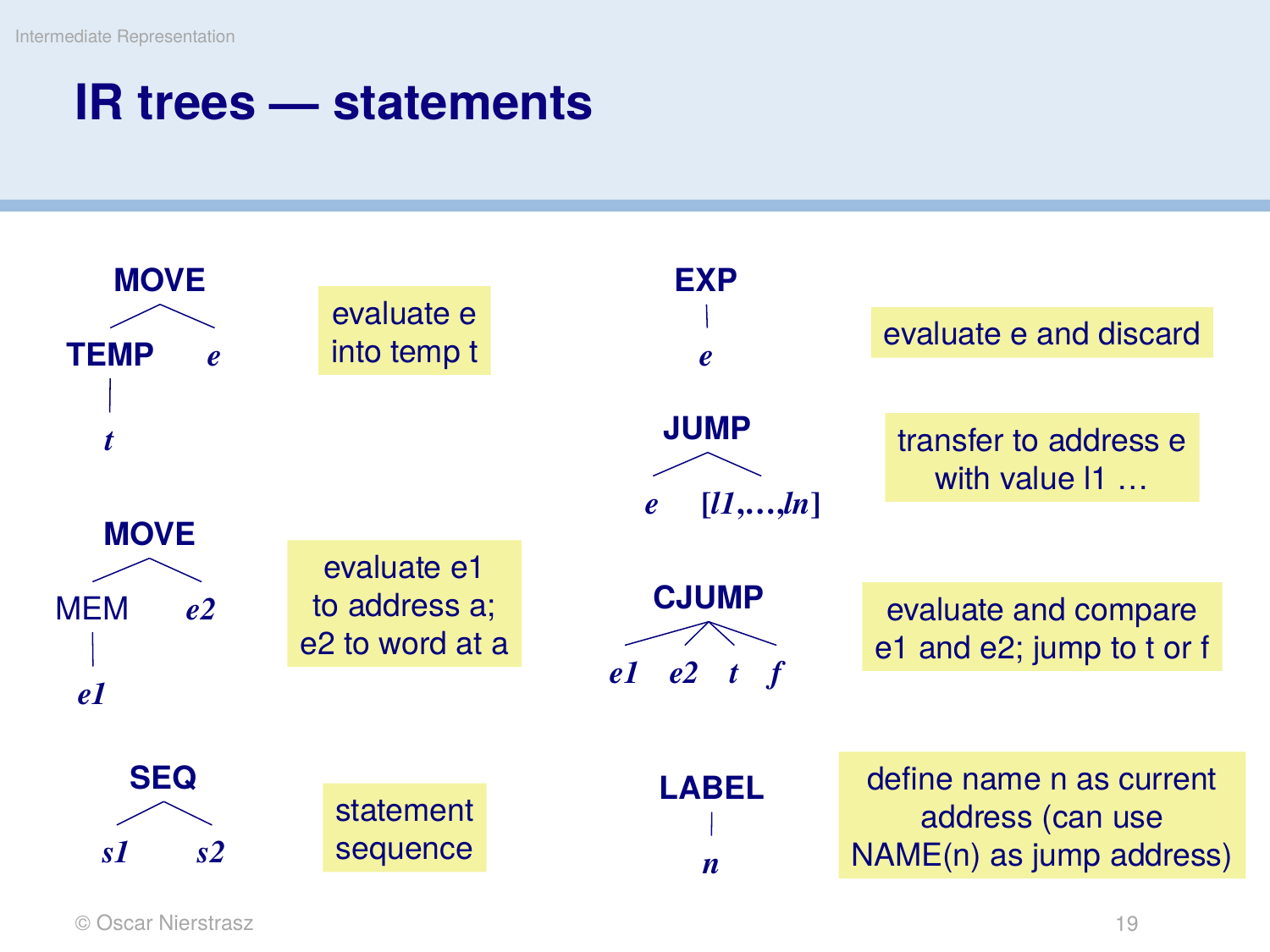

Intermediate Representation
# IR trees — statements
MOVE
EXP
evaluate e
into temp t
evaluate e and discard
TEMP
e
e
JUMP
t
transfer to address e
with value l1 …
e
[l1,…,ln]
MOVE
evaluate e1
to address a;
e2 to word at a
CJUMP
MEM
e2
evaluate and compare
e1 and e2; jump to t or f
e1
e2
t
f
e1
SEQ
define name n as current
address (can use
NAME(n) as jump address)
LABEL
statement
sequence
s1
s2
n
© Oscar Nierstrasz
19